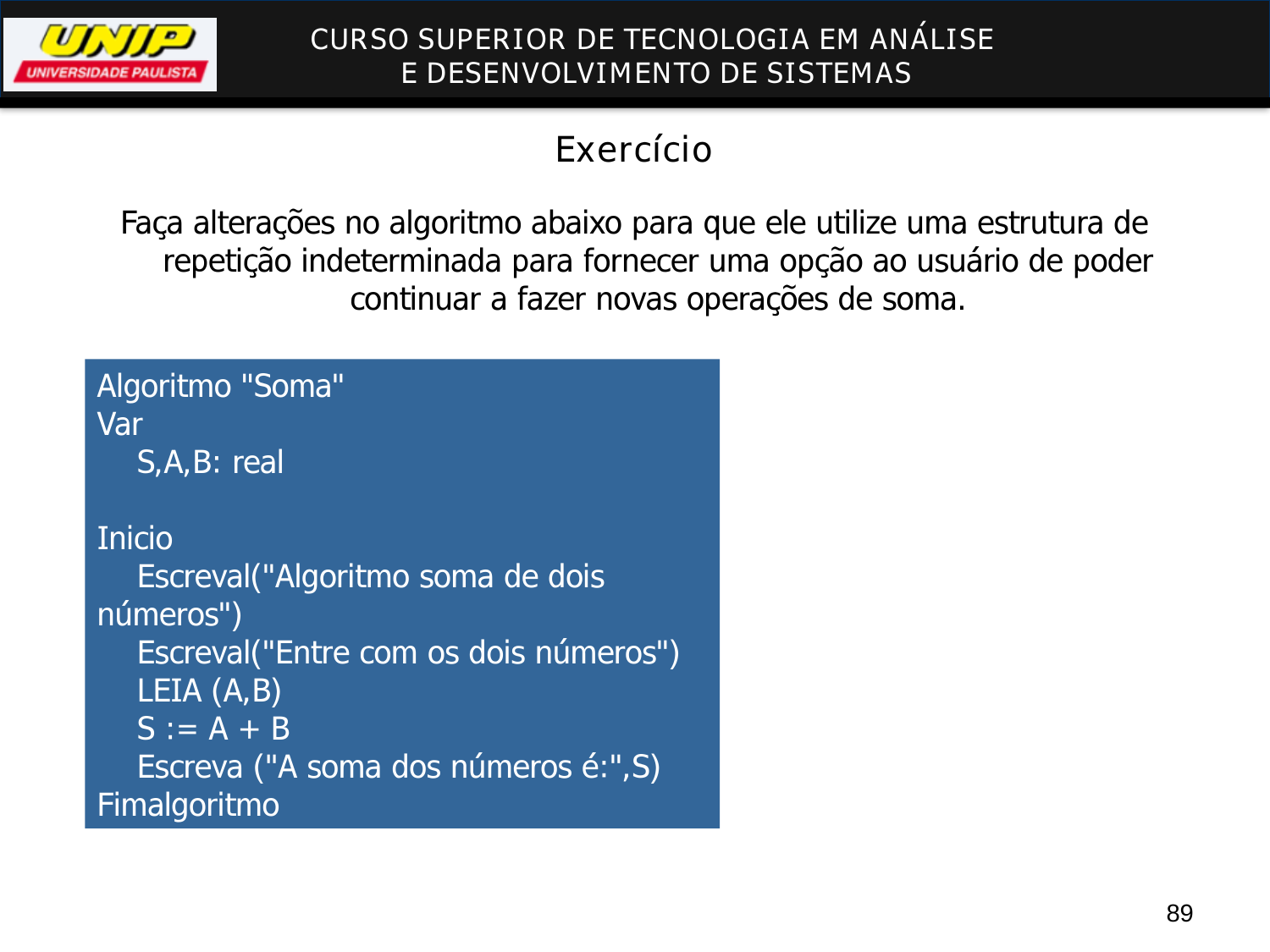

# Exercício
Faça alterações no algoritmo abaixo para que ele utilize uma estrutura de repetição indeterminada para fornecer uma opção ao usuário de poder continuar a fazer novas operações de soma.
Algoritmo "Soma"
Var
    S,A,B: real

Inicio
    Escreval("Algoritmo soma de dois números")
    Escreval("Entre com os dois números")
    LEIA (A,B)
    S := A + B
    Escreva ("A soma dos números é:",S)
Fimalgoritmo
89